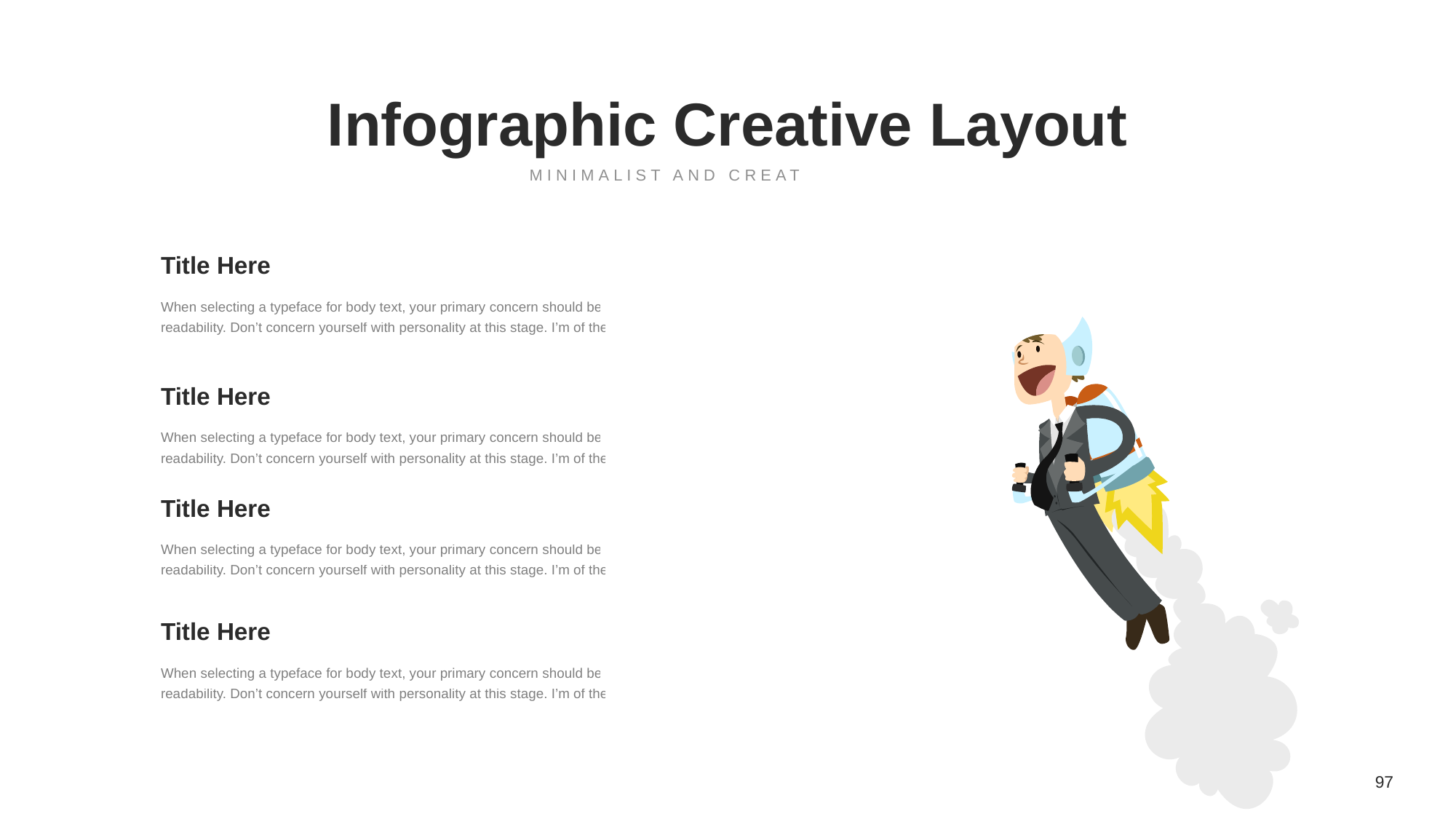

Infographic Creative Layout
MINIMALIST AND CREATIVE THEME
Title Here
When selecting a typeface for body text, your primary concern should be readability. Don’t concern yourself with personality at this stage. I’m of the

Title Here
When selecting a typeface for body text, your primary concern should be readability. Don’t concern yourself with personality at this stage. I’m of the
Title Here
When selecting a typeface for body text, your primary concern should be readability. Don’t concern yourself with personality at this stage. I’m of the
Title Here
When selecting a typeface for body text, your primary concern should be readability. Don’t concern yourself with personality at this stage. I’m of the